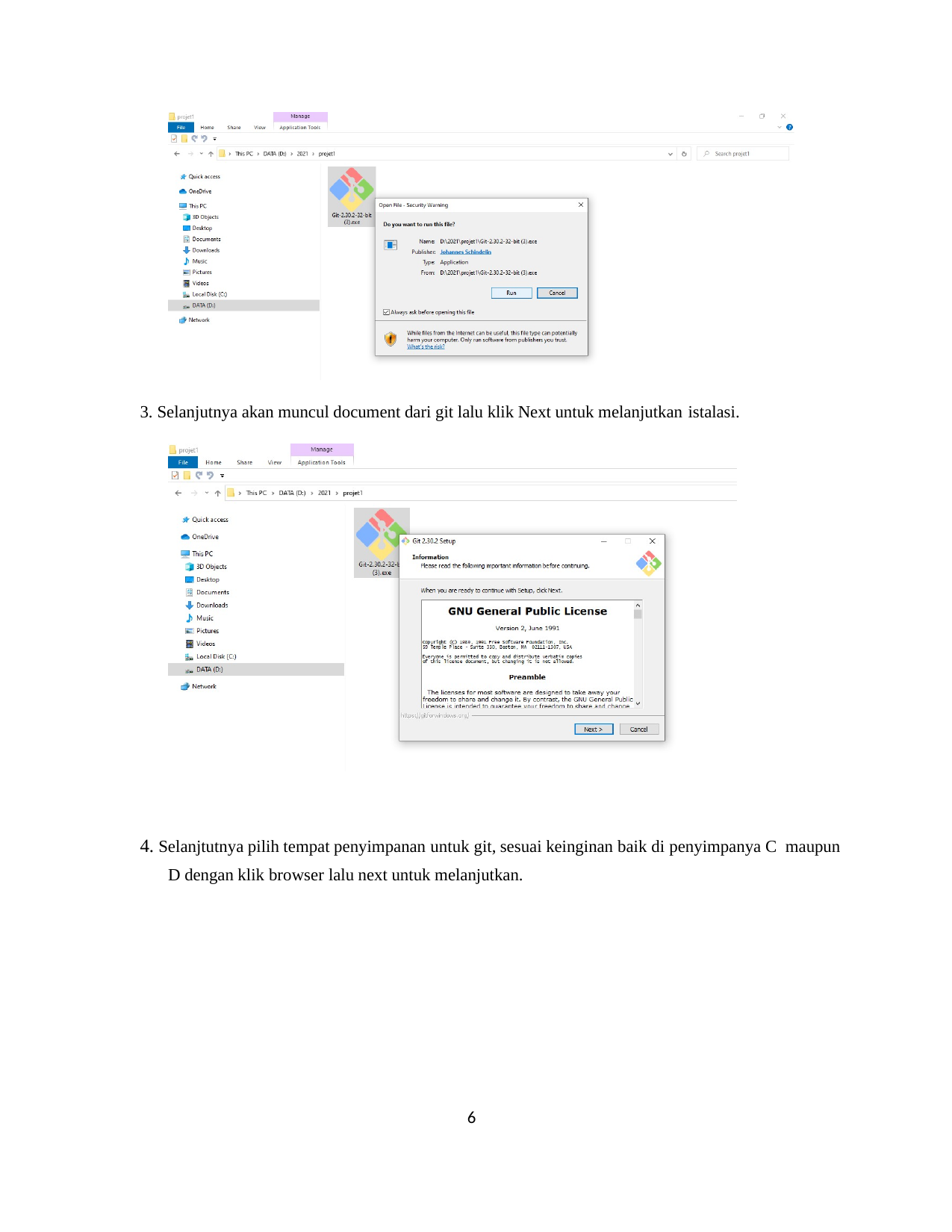

3. Selanjutnya akan muncul document dari git lalu klik Next untuk melanjutkan istalasi.

4. Selanjtutnya pilih tempat penyimpanan untuk git, sesuai keinginan baik di penyimpanya C  maupun D dengan klik browser lalu next untuk melanjutkan.
6